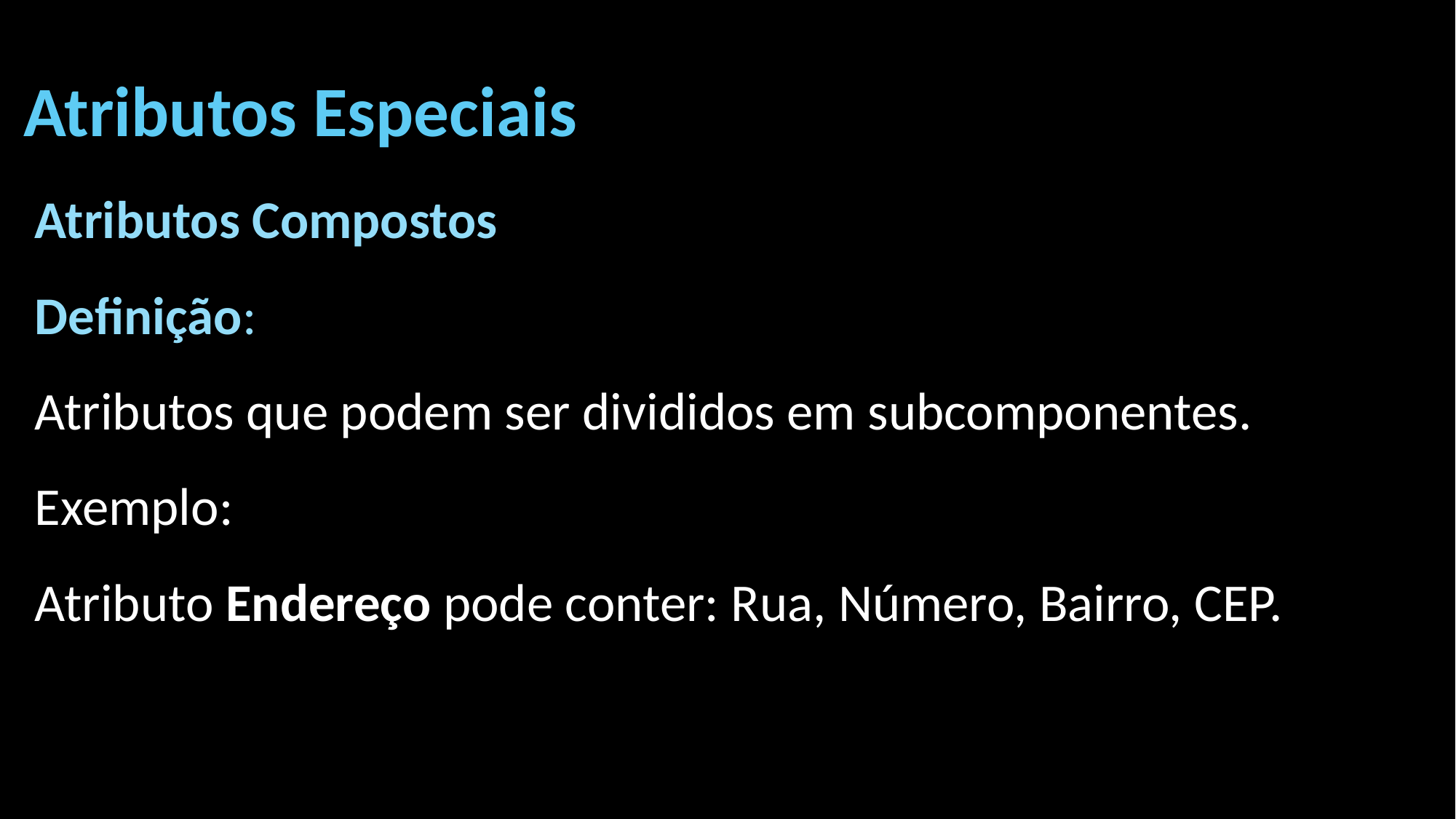

Atributos Especiais
Atributos Compostos
Definição:
Atributos que podem ser divididos em subcomponentes.
Exemplo:
Atributo Endereço pode conter: Rua, Número, Bairro, CEP.